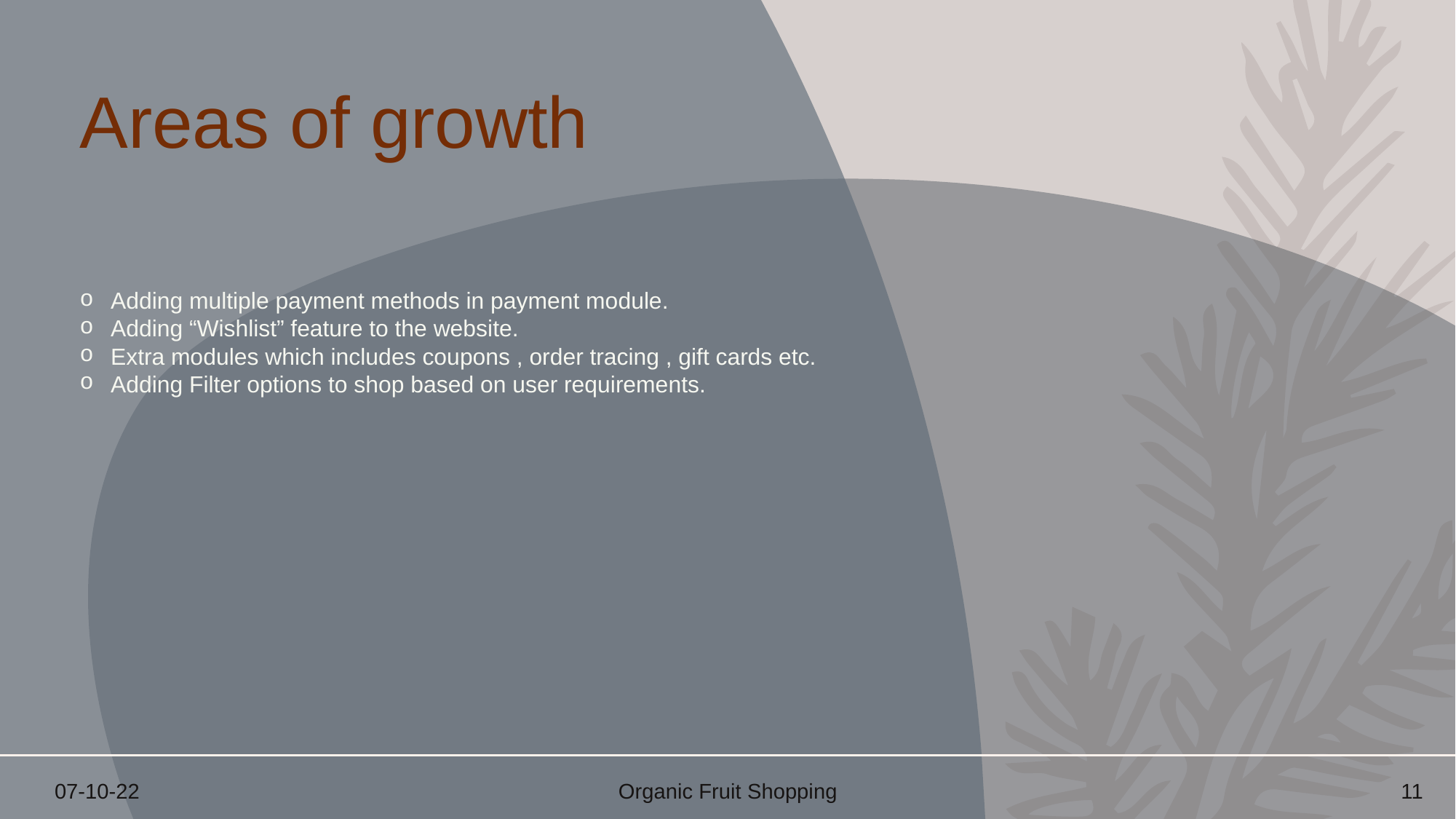

# Areas of growth
Adding multiple payment methods in payment module.
Adding “Wishlist” feature to the website.
Extra modules which includes coupons , order tracing , gift cards etc.
Adding Filter options to shop based on user requirements.

07-10-22
Organic Fruit Shopping
11